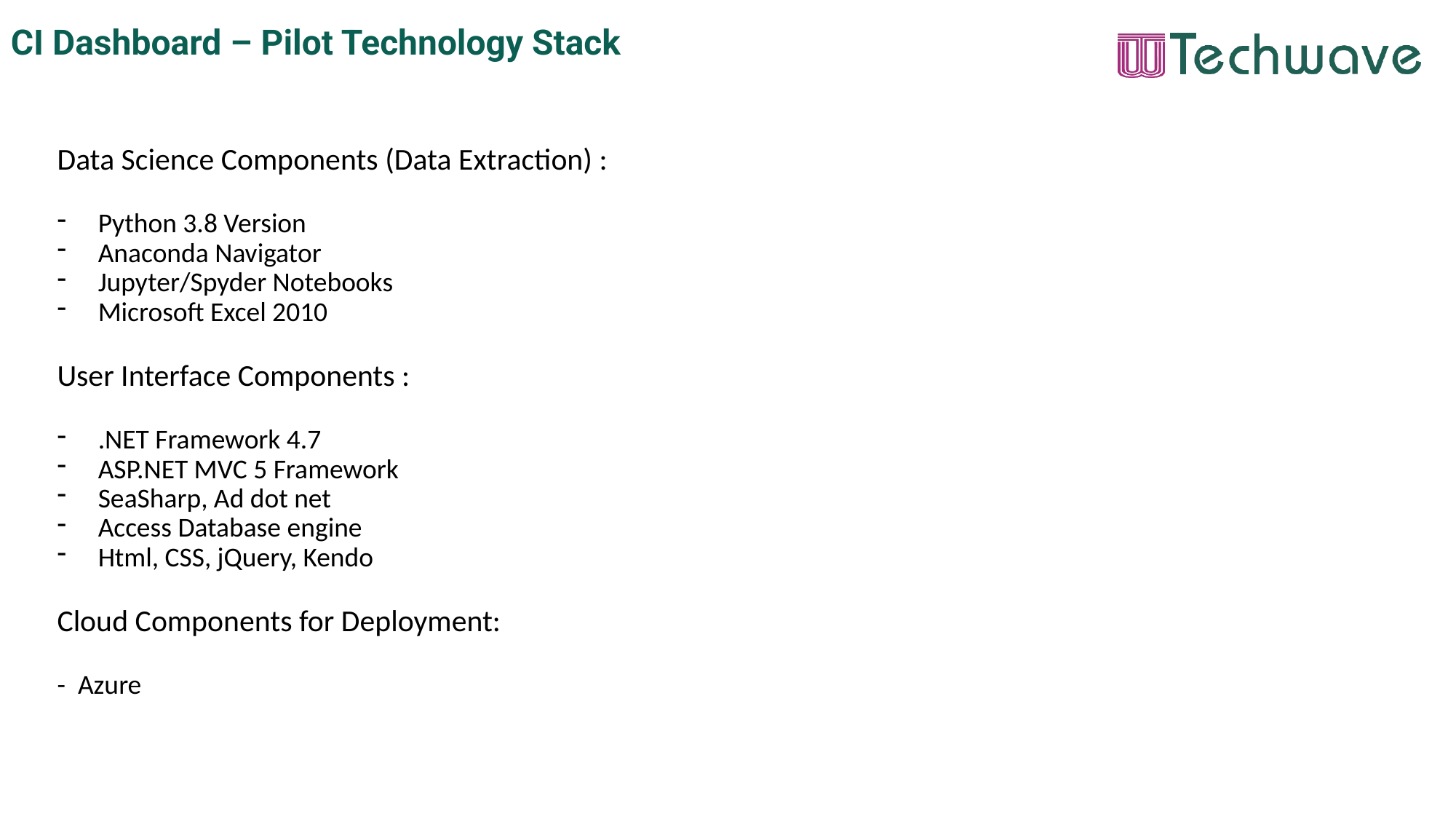

CI Dashboard – Pilot Technology Stack
Data Science Components (Data Extraction) :

Python 3.8 Version
Anaconda Navigator
Jupyter/Spyder Notebooks
Microsoft Excel 2010

User Interface Components :

.NET Framework 4.7
ASP.NET MVC 5 Framework
SeaSharp, Ad dot net
Access Database engine
Html, CSS, jQuery, Kendo

Cloud Components for Deployment:

-  Azure